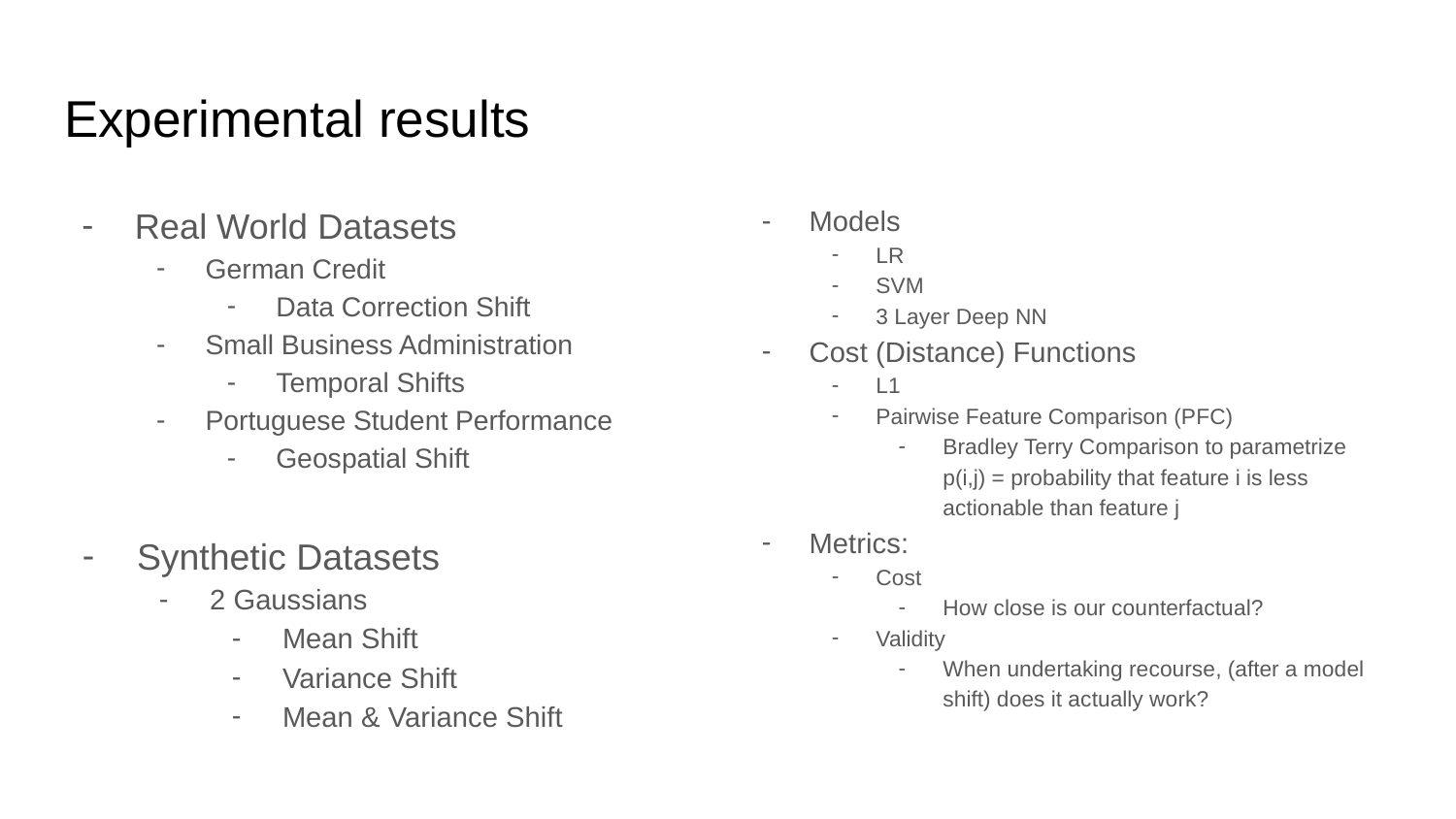

# Experimental results
Real World Datasets
German Credit
Data Correction Shift
Small Business Administration
Temporal Shifts
Portuguese Student Performance
Geospatial Shift
Models
LR
SVM
3 Layer Deep NN
Cost (Distance) Functions
L1
Pairwise Feature Comparison (PFC)
Bradley Terry Comparison to parametrize p(i,j) = probability that feature i is less actionable than feature j
Metrics:
Cost
How close is our counterfactual?
Validity
When undertaking recourse, (after a model shift) does it actually work?
Synthetic Datasets
2 Gaussians
Mean Shift
Variance Shift
Mean & Variance Shift